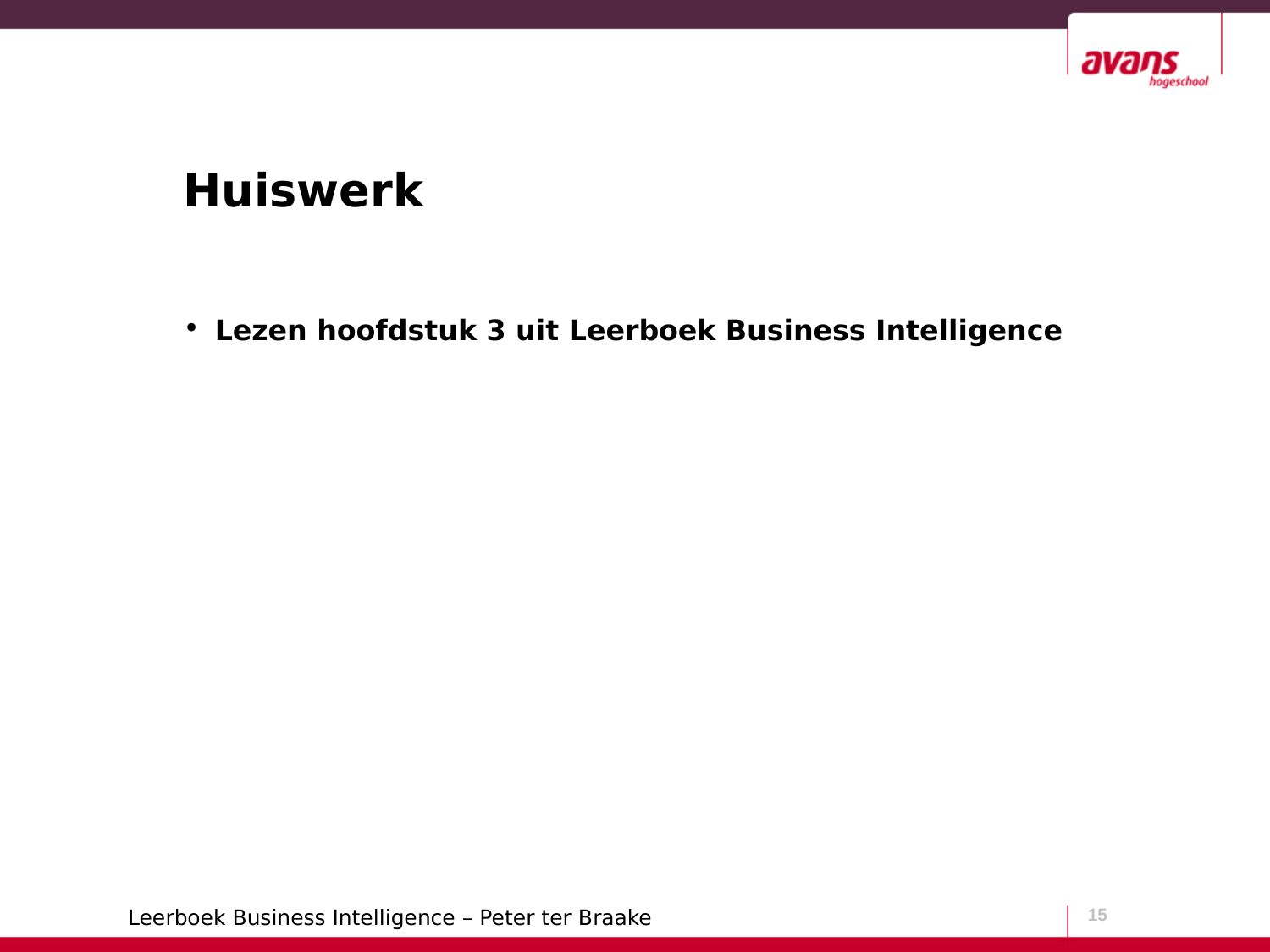

# Huiswerk
Lezen hoofdstuk 3 uit Leerboek Business Intelligence
15